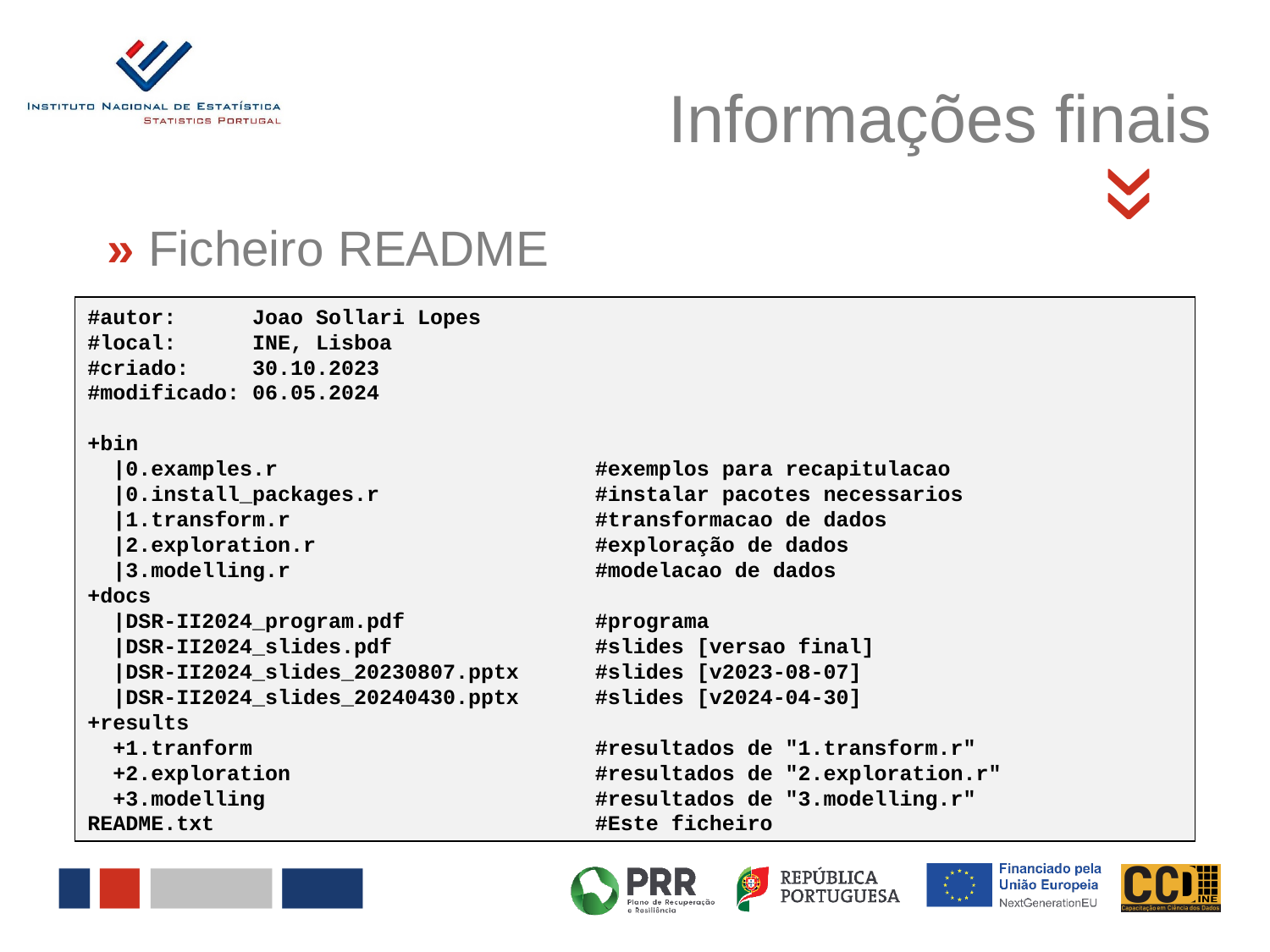

Informações finais
«
» Ficheiro README
#autor:      Joao Sollari Lopes
#local:      INE, Lisboa
#criado:     30.10.2023
#modificado: 06.05.2024

+bin
  |0.examples.r                         #exemplos para recapitulacao
  |0.install_packages.r                 #instalar pacotes necessarios
  |1.transform.r                        #transformacao de dados
  |2.exploration.r                      #exploração de dados
  |3.modelling.r                        #modelacao de dados
+docs
  |DSR-II2024_program.pdf               #programa
  |DSR-II2024_slides.pdf                #slides [versao final]
  |DSR-II2024_slides_20230807.pptx      #slides [v2023-08-07]
  |DSR-II2024_slides_20240430.pptx      #slides [v2024-04-30]
+results
  +1.tranform                           #resultados de "1.transform.r"
  +2.exploration                        #resultados de "2.exploration.r"
  +3.modelling                          #resultados de "3.modelling.r"
README.txt                              #Este ficheiro